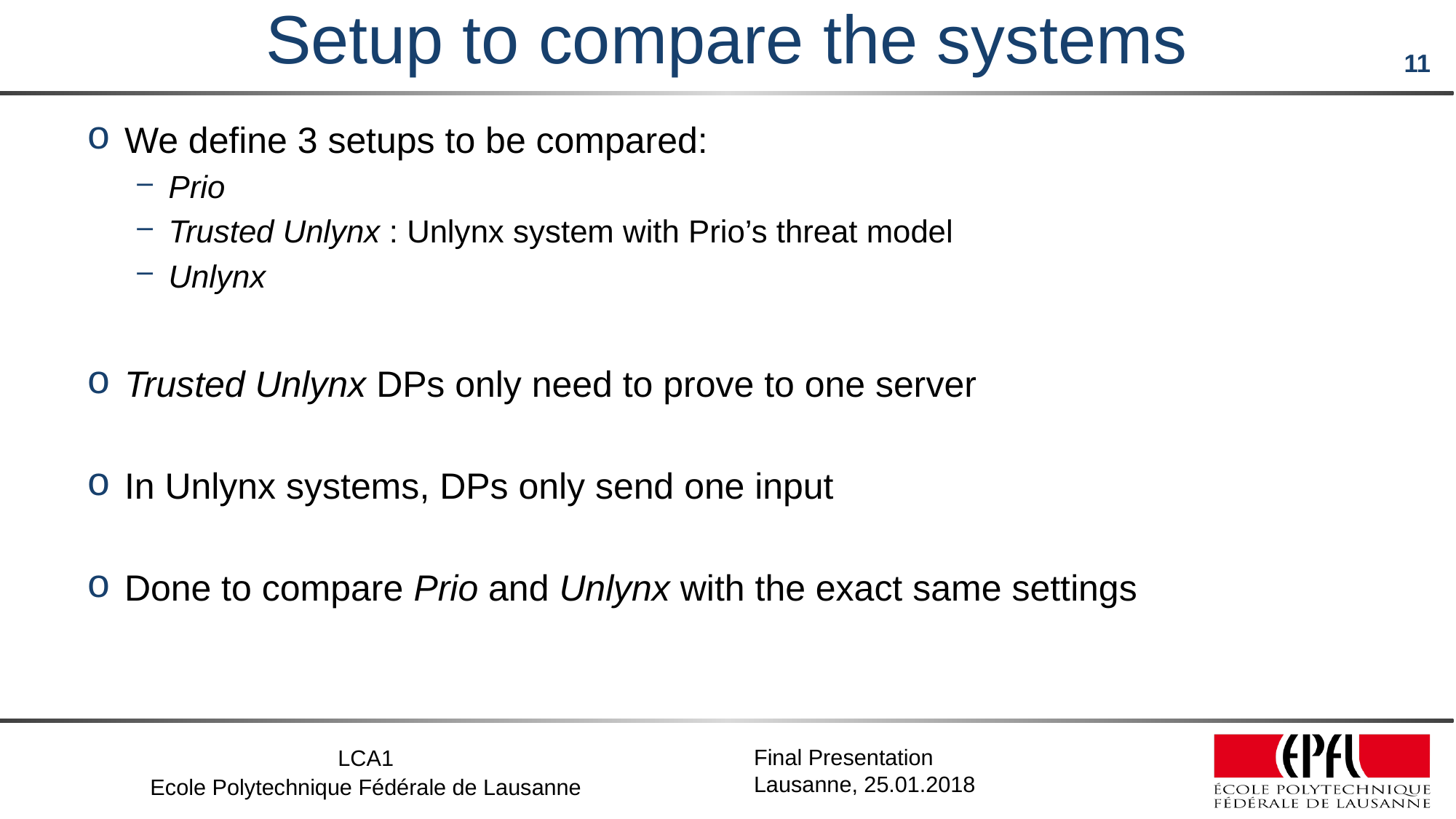

# Setup to compare the systems
We define 3 setups to be compared:
Prio
Trusted Unlynx : Unlynx system with Prio’s threat model
Unlynx

Trusted Unlynx DPs only need to prove to one server

In Unlynx systems, DPs only send one input

Done to compare Prio and Unlynx with the exact same settings